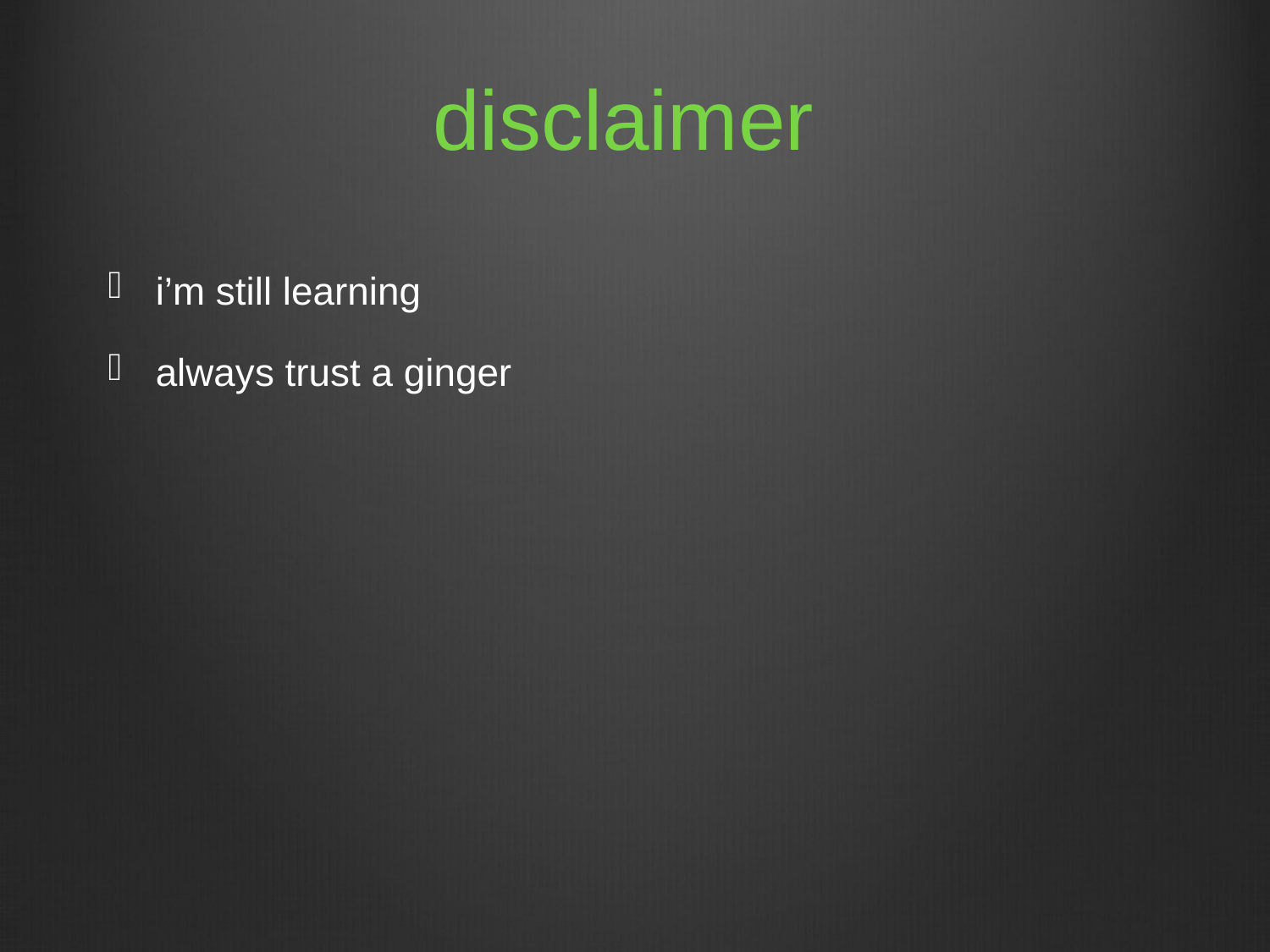

# disclaimer
i’m still learning
always trust a ginger